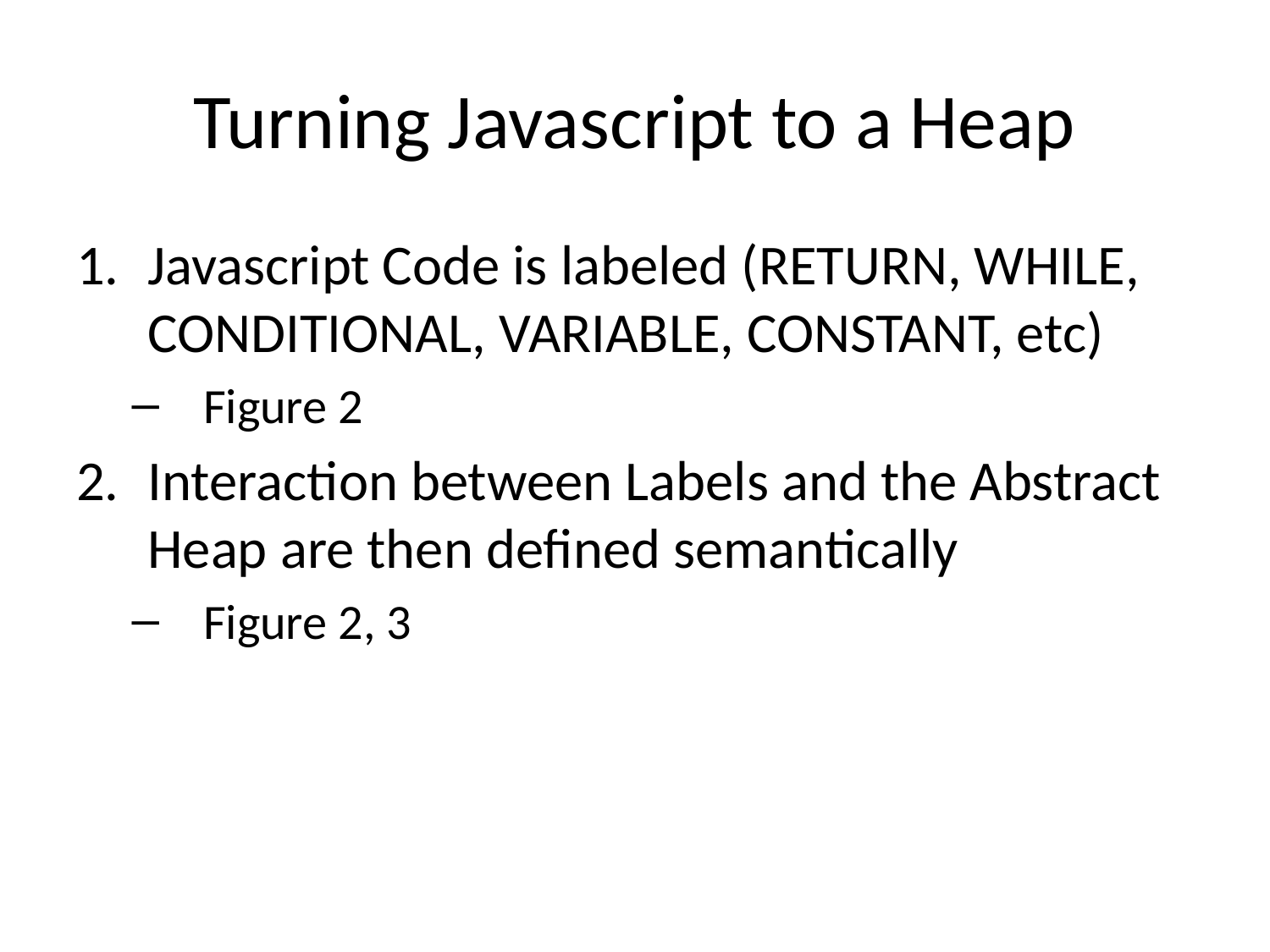

# Turning Javascript to a Heap
Javascript Code is labeled (RETURN, WHILE, CONDITIONAL, VARIABLE, CONSTANT, etc)
Figure 2
Interaction between Labels and the Abstract Heap are then defined semantically
Figure 2, 3